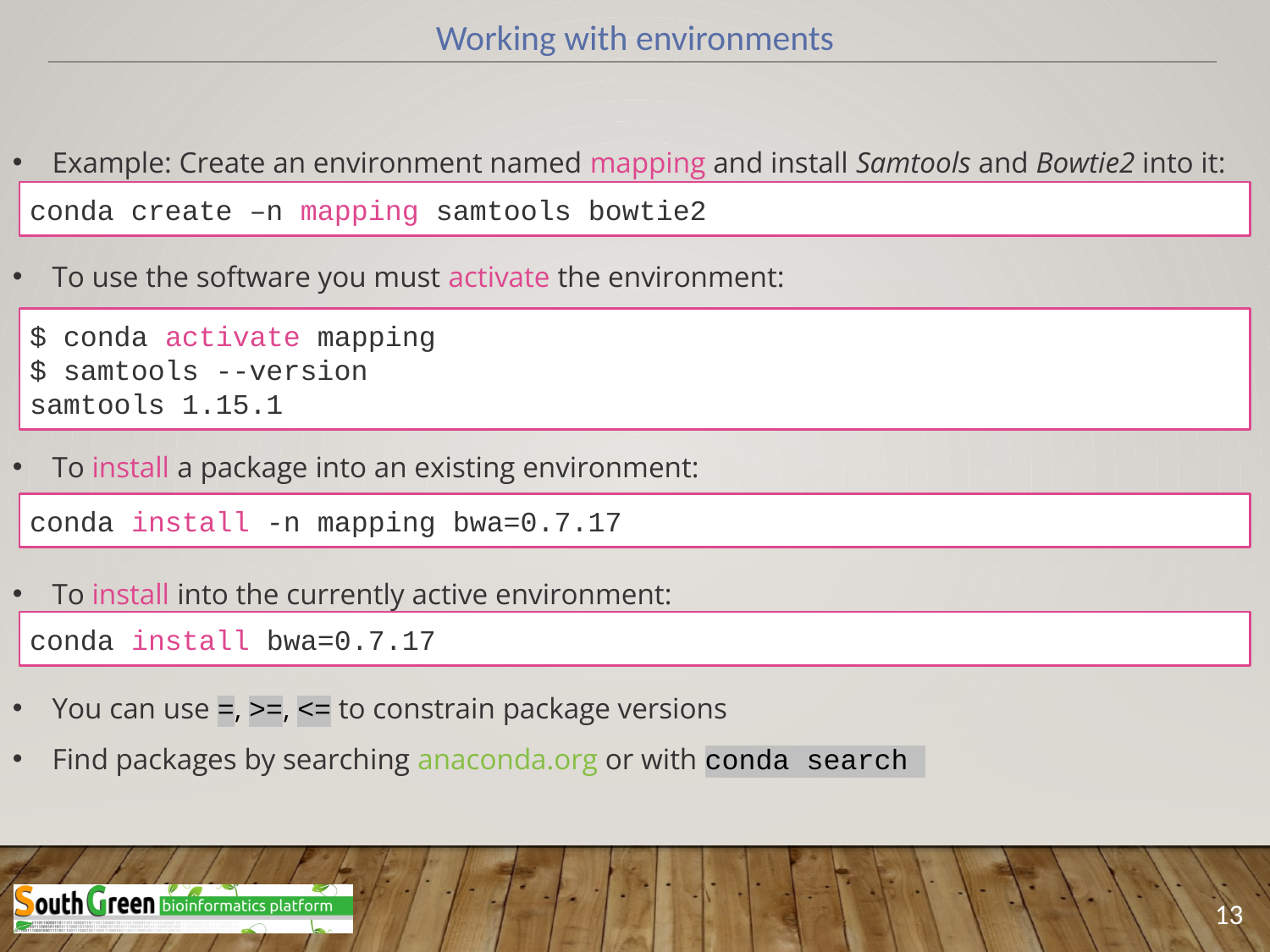

Working with environments
Example: Create an environment named mapping and install Samtools and Bowtie2 into it:

To use the software you must activate the environment:

To install a package into an existing environment:

To install into the currently active environment:

You can use =, >=, <= to constrain package versions
Find packages by searching anaconda.org or with conda search
conda create –n mapping samtools bowtie2
$ conda activate mapping
$ samtools --version
samtools 1.15.1
conda install -n mapping bwa=0.7.17
conda install bwa=0.7.17
13